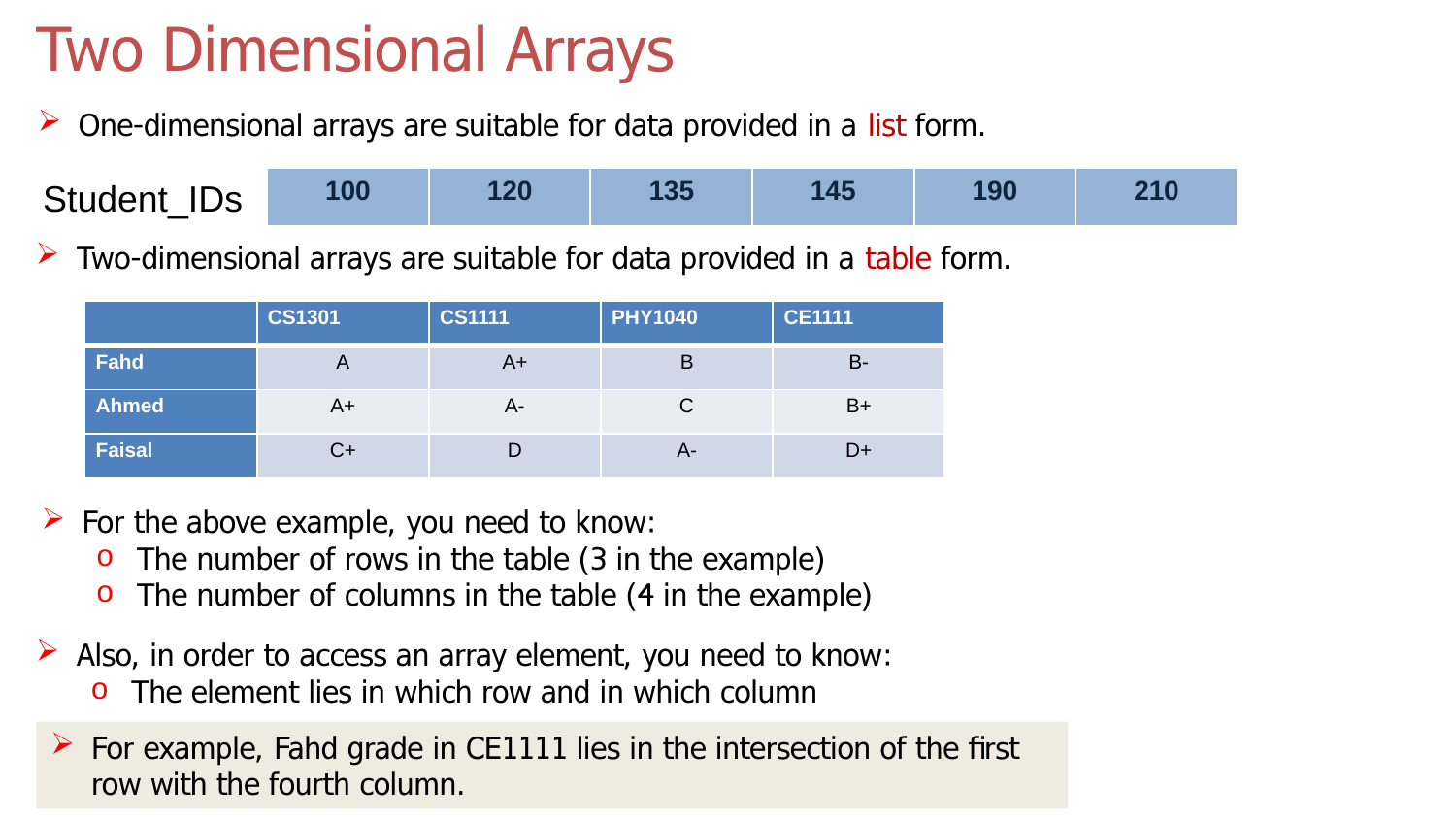

# Two Dimensional Arrays
One-dimensional arrays are suitable for data provided in a list form.
Student_IDs
| 100 | 120 | 135 | 145 | 190 | 210 |
| --- | --- | --- | --- | --- | --- |
Two-dimensional arrays are suitable for data provided in a table form.
|  | CS1301 | CS1111 | PHY1040 | CE1111 |
| --- | --- | --- | --- | --- |
| Fahd | A | A+ | B | B- |
| Ahmed | A+ | A- | C | B+ |
| Faisal | C+ | D | A- | D+ |
For the above example, you need to know:
The number of rows in the table (3 in the example)
The number of columns in the table (4 in the example)
Also, in order to access an array element, you need to know:
The element lies in which row and in which column
For example, Fahd grade in CE1111 lies in the intersection of the first row with the fourth column.